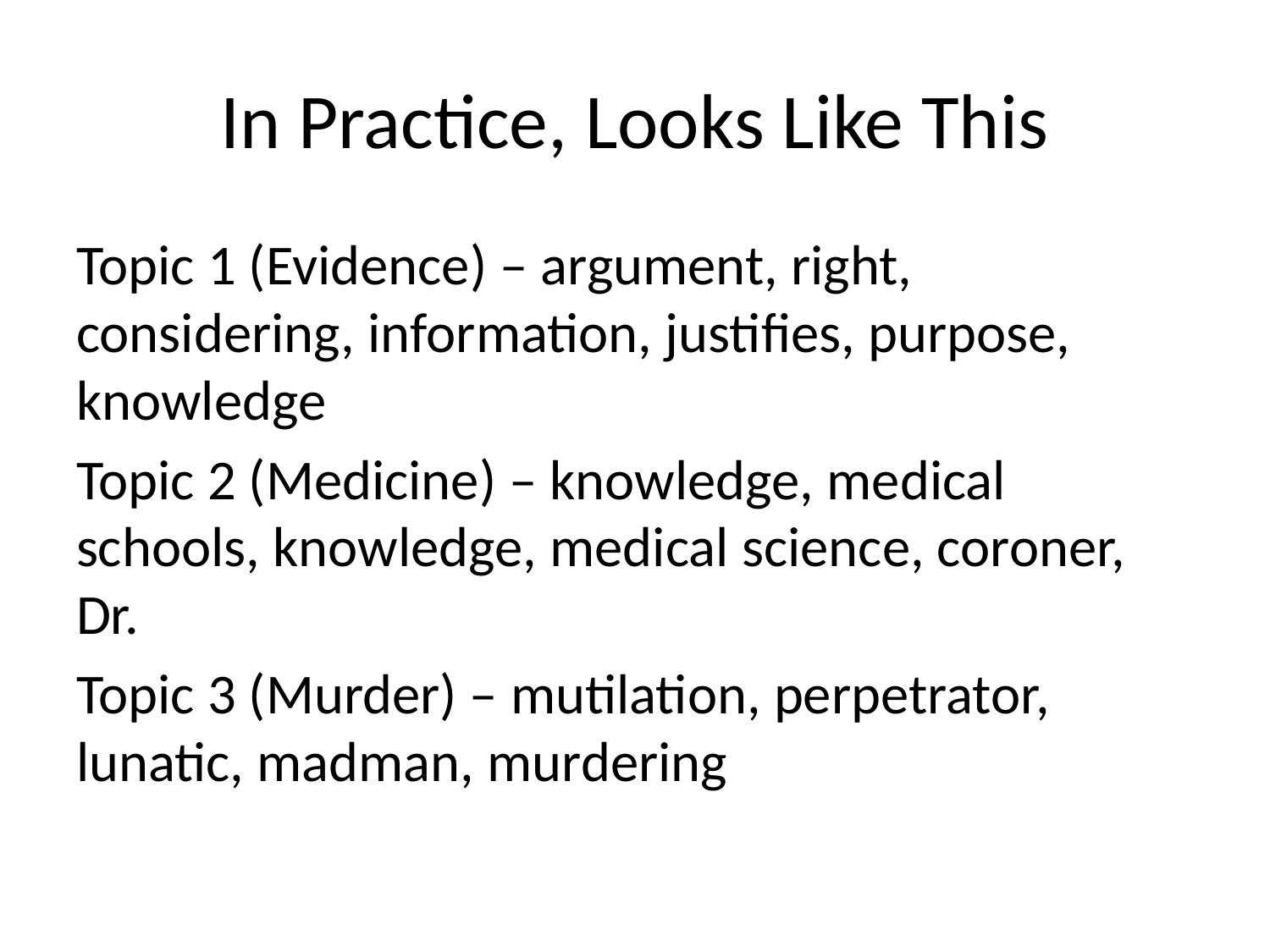

# In Practice, Looks Like This
Topic 1 (Evidence) – argument, right, considering, information, justifies, purpose, knowledge
Topic 2 (Medicine) – knowledge, medical schools, knowledge, medical science, coroner, Dr.
Topic 3 (Murder) – mutilation, perpetrator, lunatic, madman, murdering